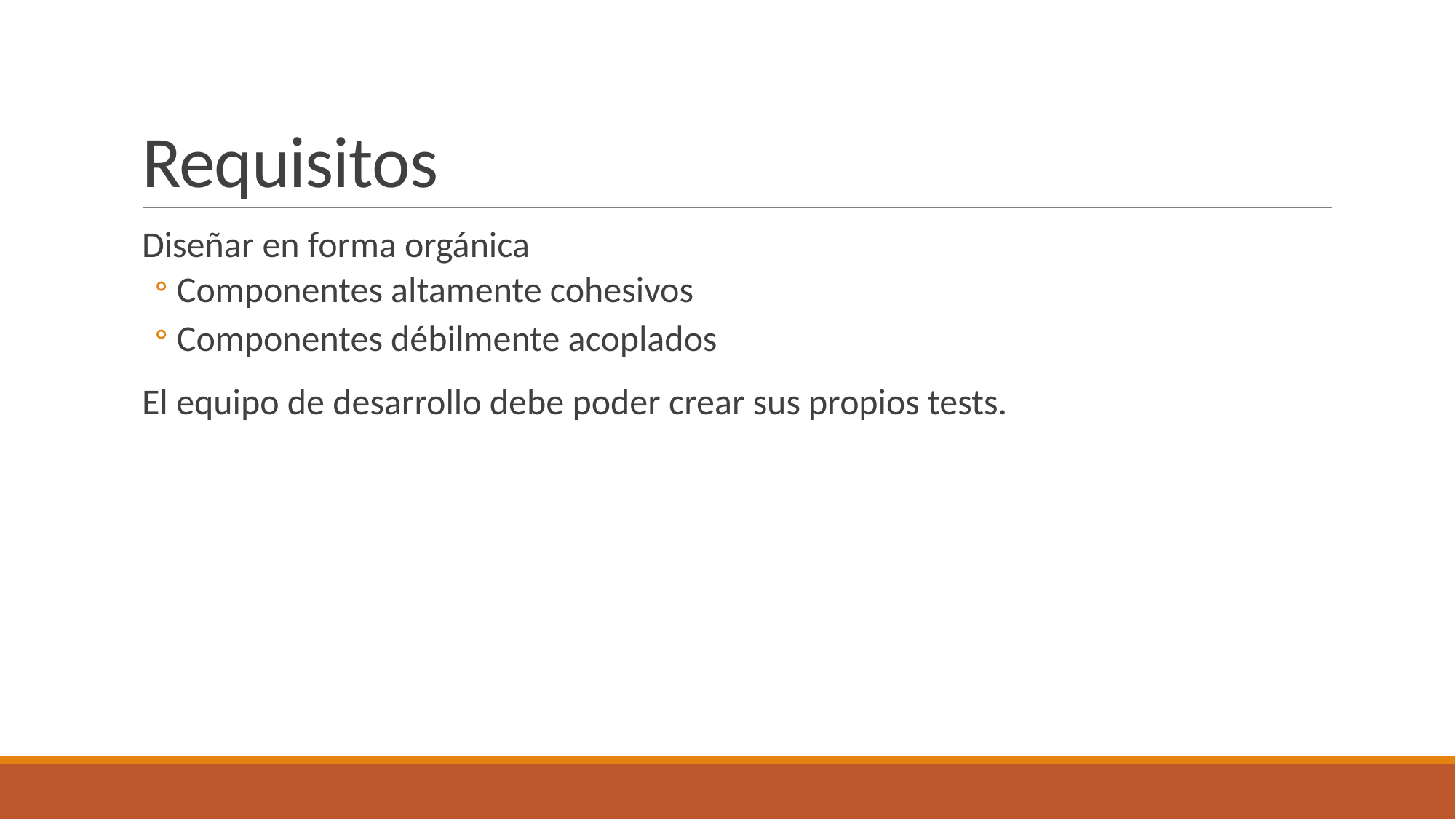

# Requisitos
Diseñar en forma orgánica
Componentes altamente cohesivos
Componentes débilmente acoplados
El equipo de desarrollo debe poder crear sus propios tests.